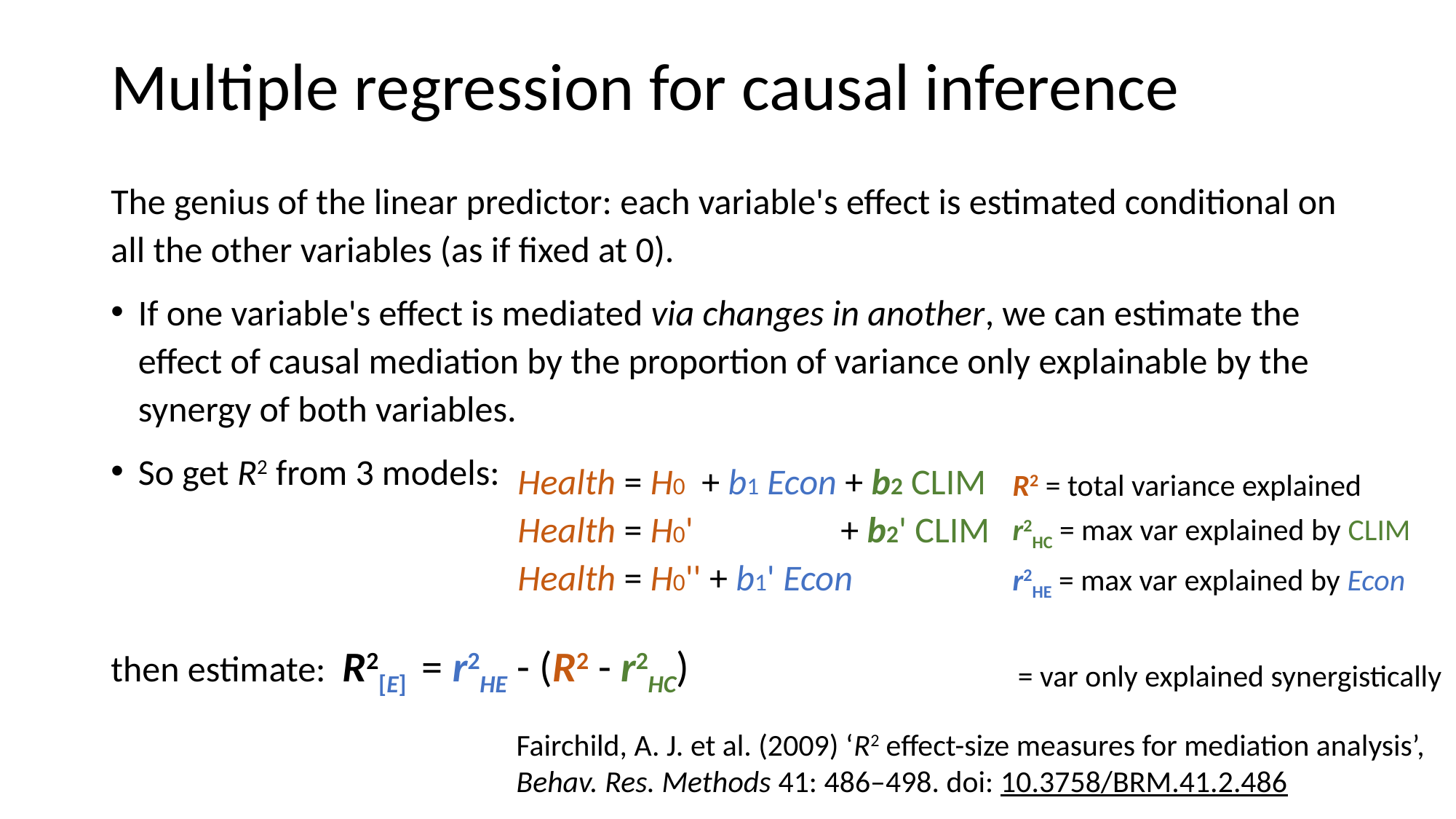

# Multiple regression for causal inference
The genius of the linear predictor: each variable's effect is estimated conditional on all the other variables (as if fixed at 0).
If one variable's effect is mediated via changes in another, we can estimate the effect of causal mediation by the proportion of variance only explainable by the synergy of both variables.
So get R2 from 3 models:

then estimate:  R2[E]  = r2HE - (R2 - r2HC)
Health = H0  + b1 Econ + b2 CLIM
Health = H0'                  + b2' CLIM
Health = H0'' + b1' Econ
R2 = total variance explained
r2HC = max var explained by CLIM
r2HE = max var explained by Econ
= var only explained synergistically
Fairchild, A. J. et al. (2009) ‘R2 effect-size measures for mediation analysis’, Behav. Res. Methods 41: 486–498. doi: 10.3758/BRM.41.2.486